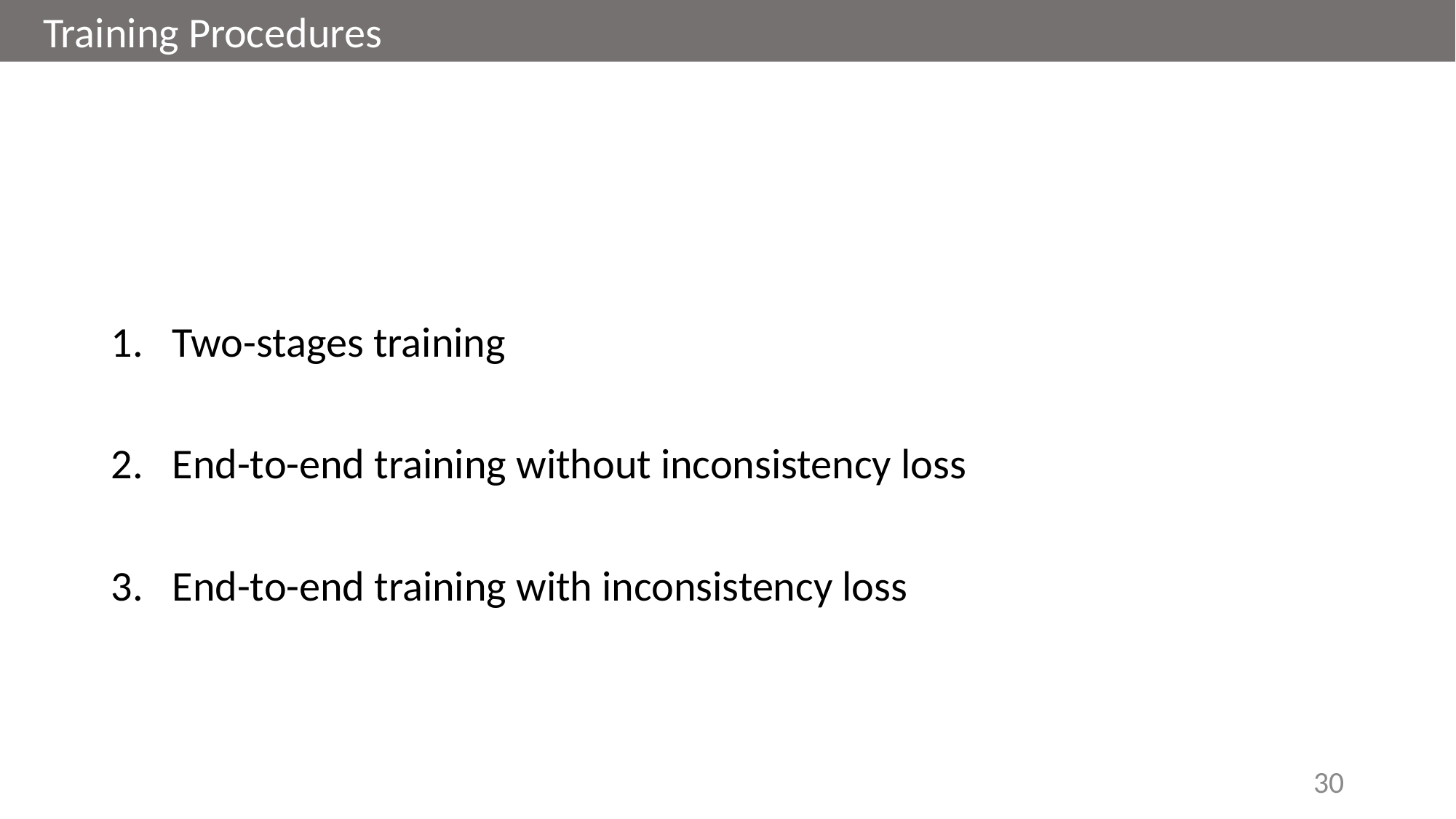

Training Procedures
Two-stages training

End-to-end training without inconsistency loss

End-to-end training with inconsistency loss
30